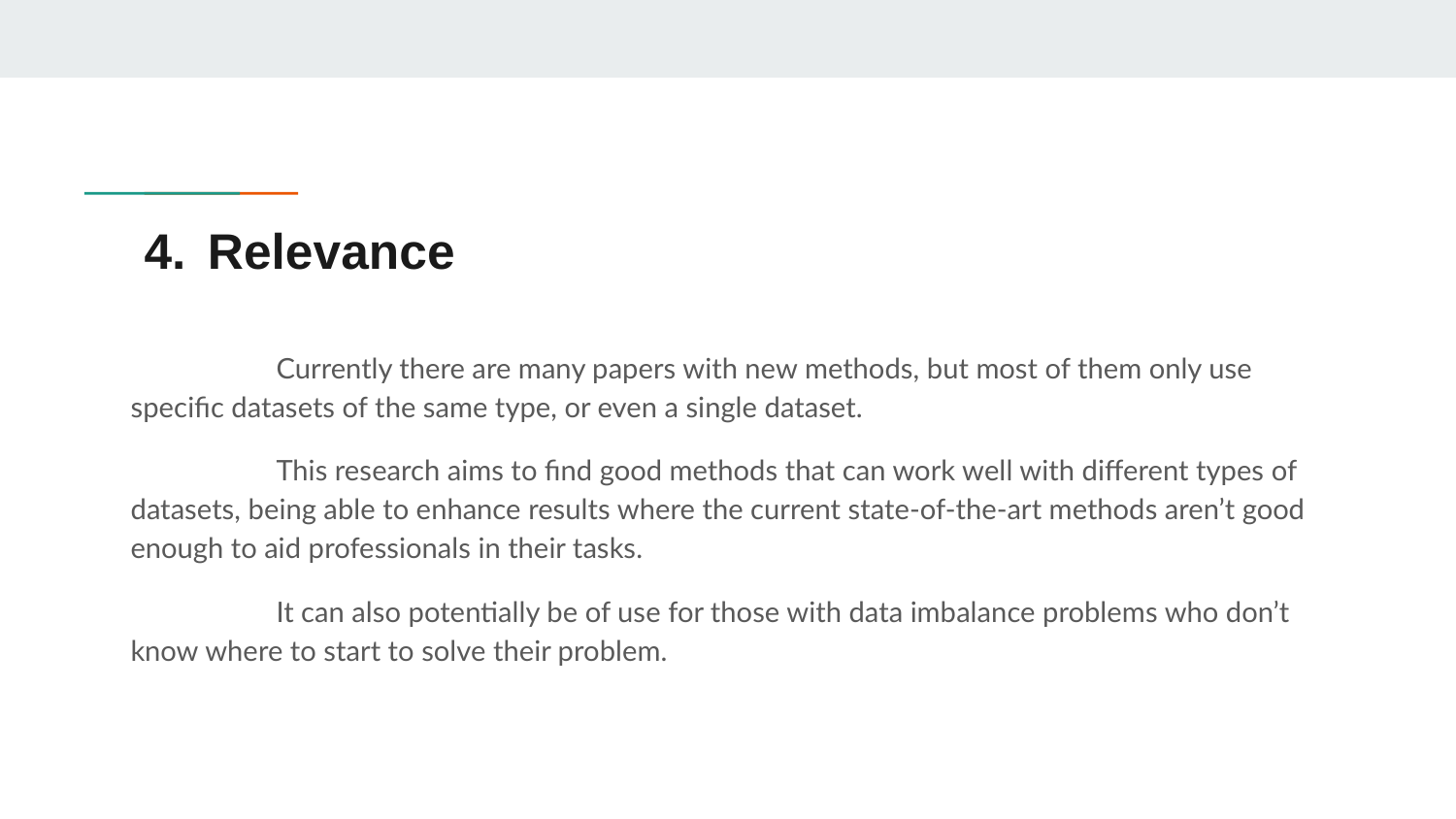

# Relevance
	Currently there are many papers with new methods, but most of them only use specific datasets of the same type, or even a single dataset.
	This research aims to find good methods that can work well with different types of datasets, being able to enhance results where the current state-of-the-art methods aren’t good enough to aid professionals in their tasks.
	It can also potentially be of use for those with data imbalance problems who don’t know where to start to solve their problem.